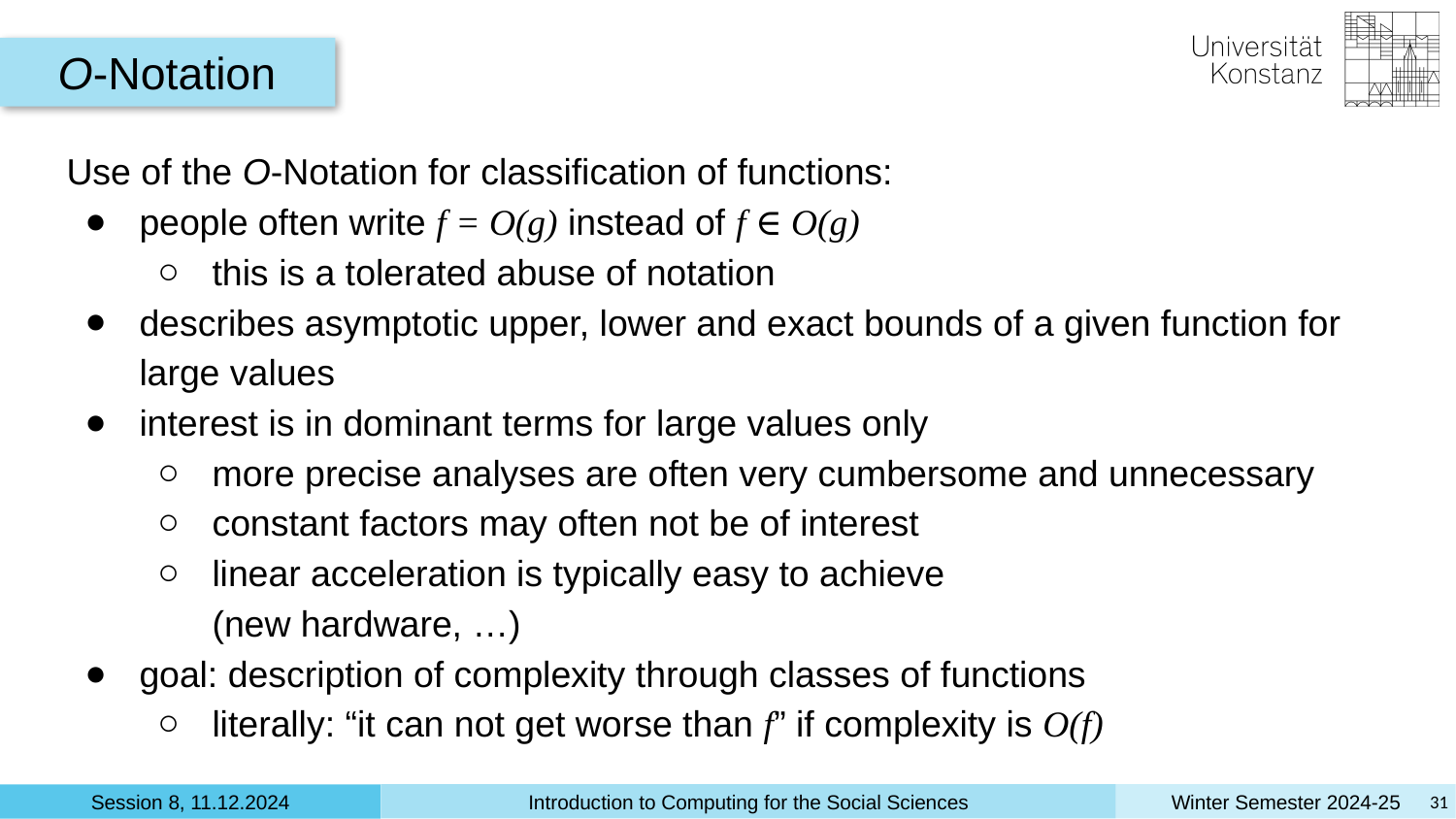

O-Notation
Use of the O-Notation for classification of functions:
people often write f = O(g) instead of f ∈ O(g)
this is a tolerated abuse of notation
describes asymptotic upper, lower and exact bounds of a given function for large values
interest is in dominant terms for large values only
more precise analyses are often very cumbersome and unnecessary
constant factors may often not be of interest
linear acceleration is typically easy to achieve
(new hardware, …)
goal: description of complexity through classes of functions
literally: “it can not get worse than f” if complexity is O(f)